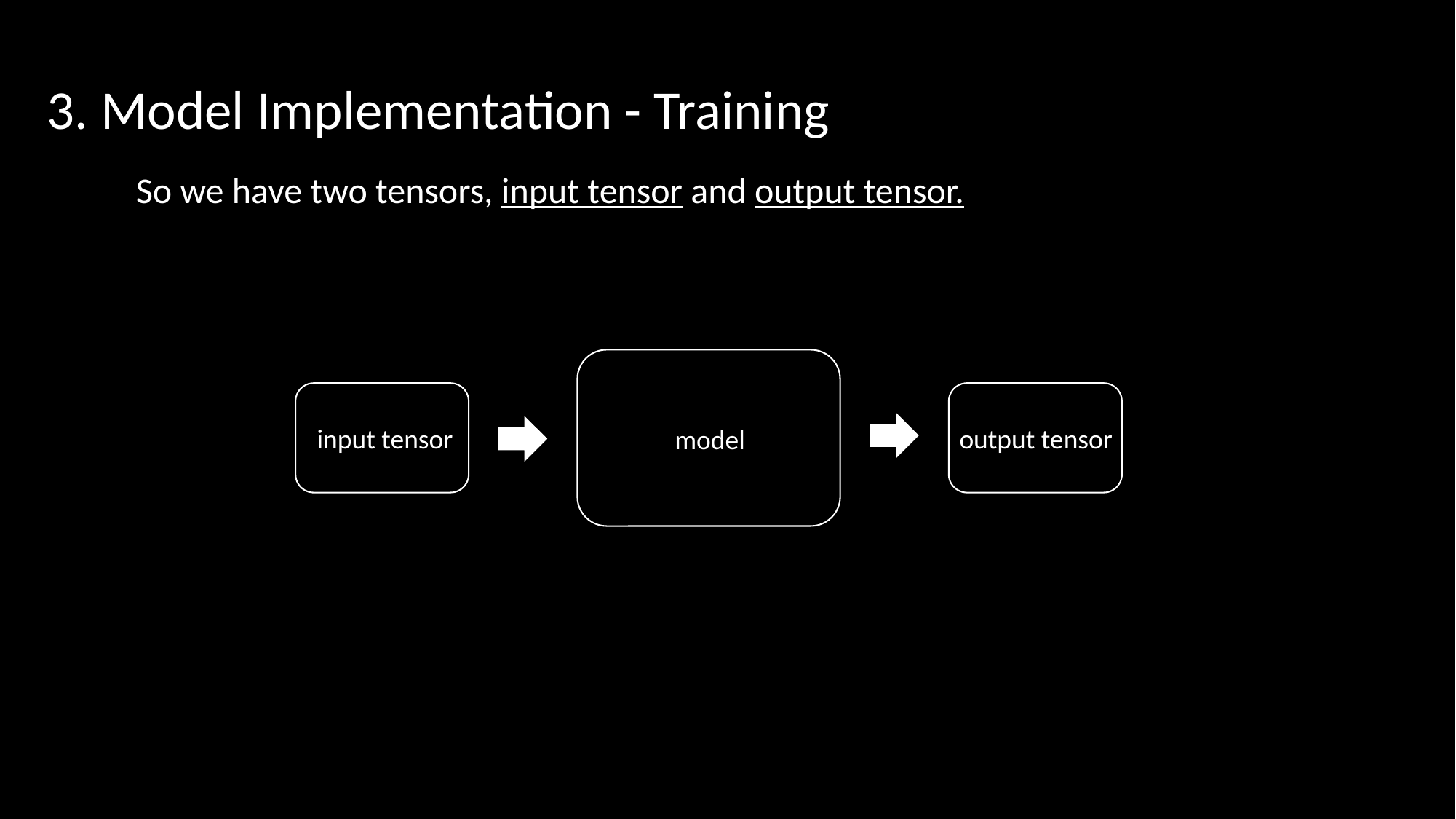

3. Model Implementation - Training
So we have two tensors, input tensor and output tensor.
output vocabulary

input tensor

output tensor
model